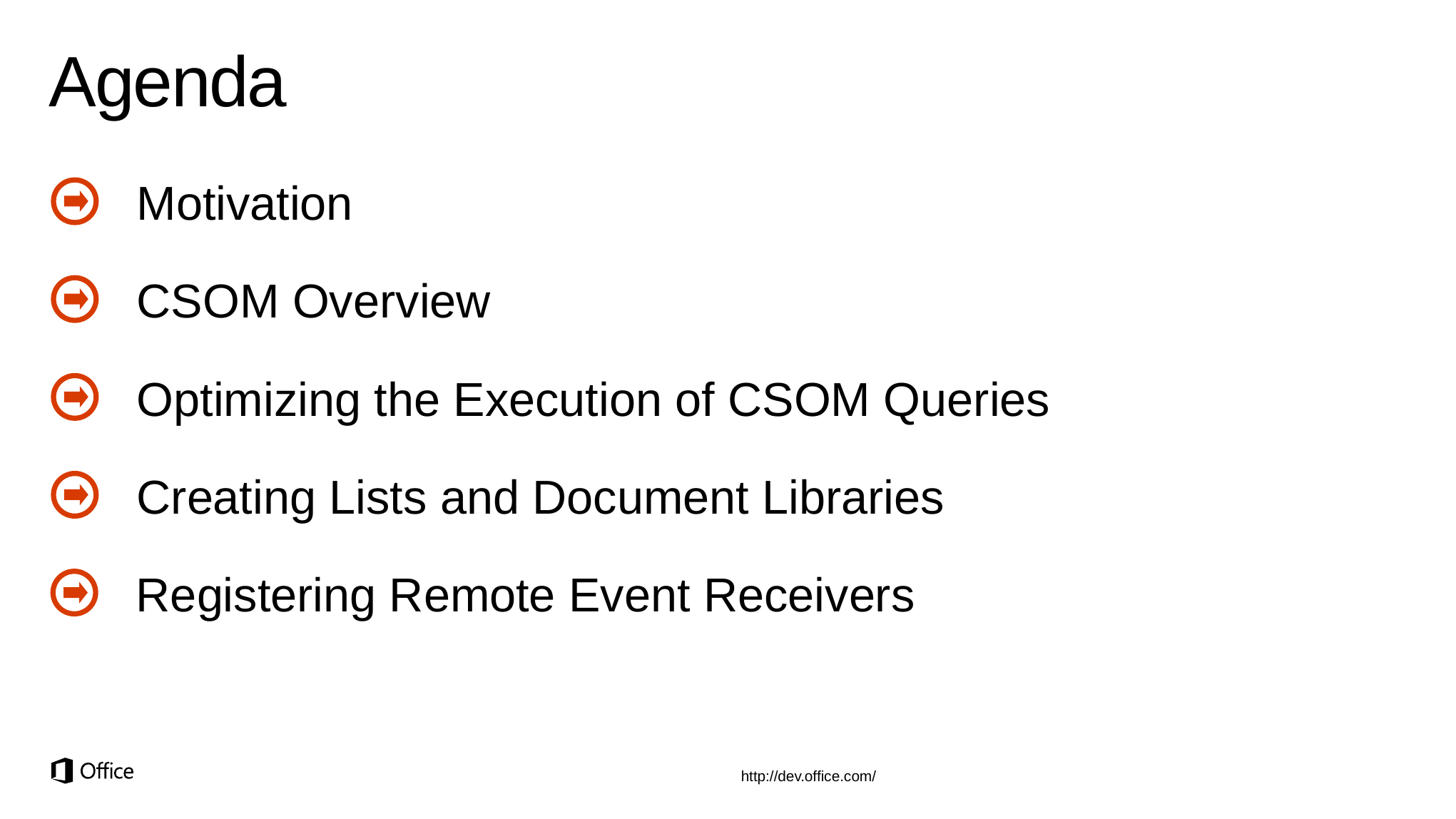

# Agenda
Motivation

CSOM Overview

Optimizing the Execution of CSOM Queries

Creating Lists and Document Libraries

Registering Remote Event Receivers